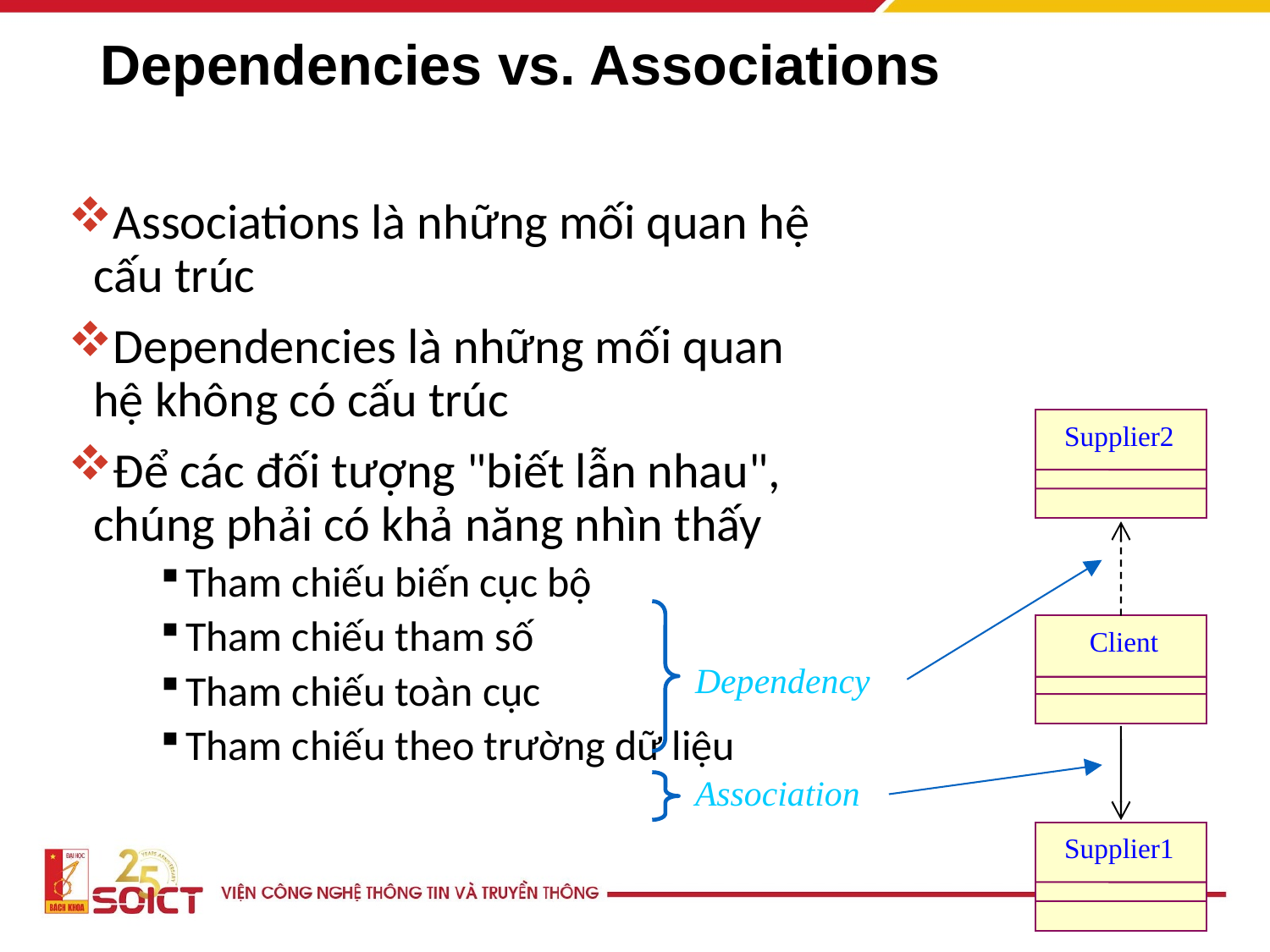

# Dependencies vs. Associations
Associations là những mối quan hệ cấu trúc
Dependencies là những mối quan hệ không có cấu trúc
Để các đối tượng "biết lẫn nhau", chúng phải có khả năng nhìn thấy
Tham chiếu biến cục bộ
Tham chiếu tham số
Tham chiếu toàn cục
Tham chiếu theo trường dữ liệu

Supplier2

Client
Dependency

Association

Supplier1
51